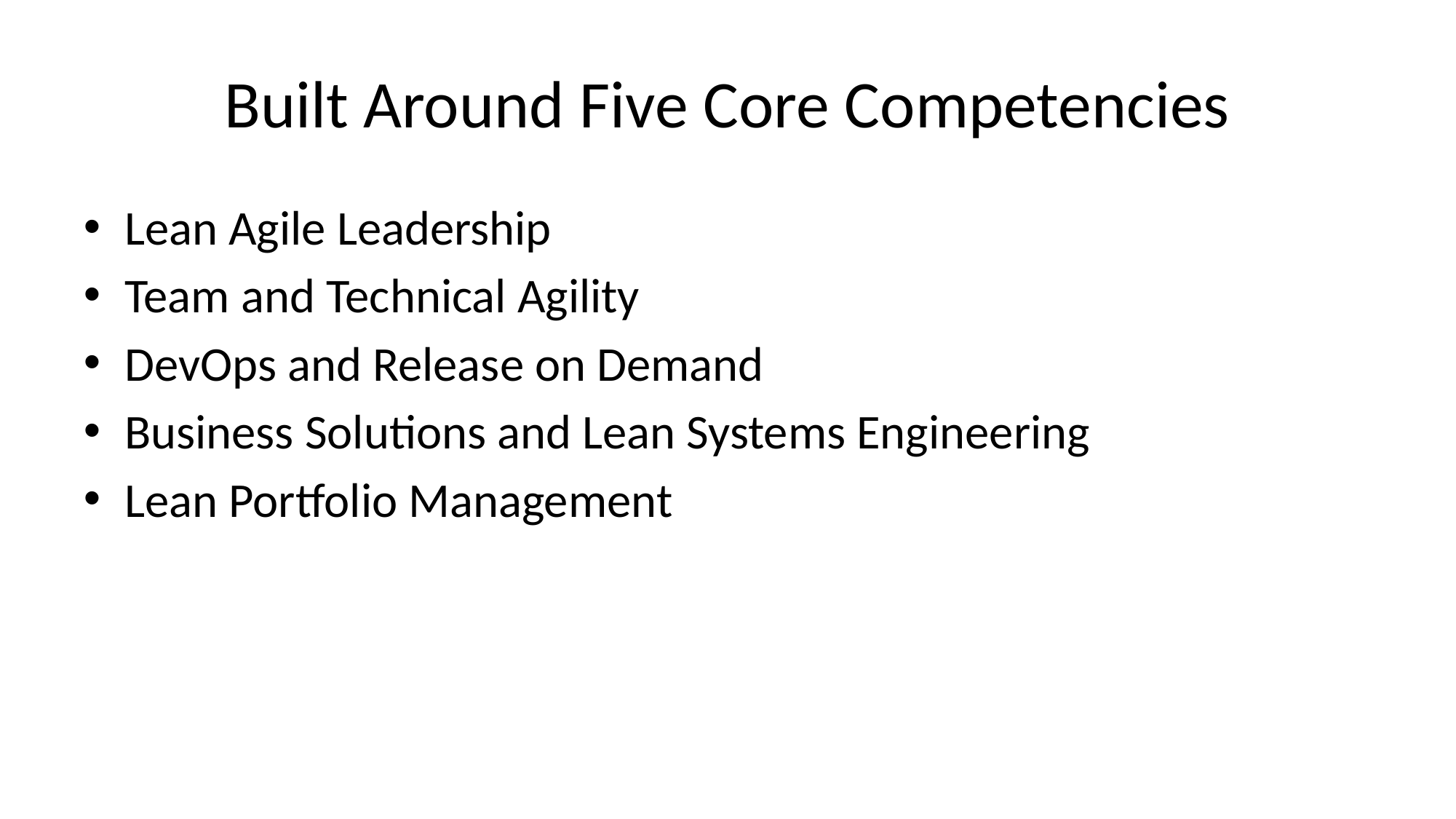

# Built Around Five Core Competencies
Lean Agile Leadership
Team and Technical Agility
DevOps and Release on Demand
Business Solutions and Lean Systems Engineering
Lean Portfolio Management